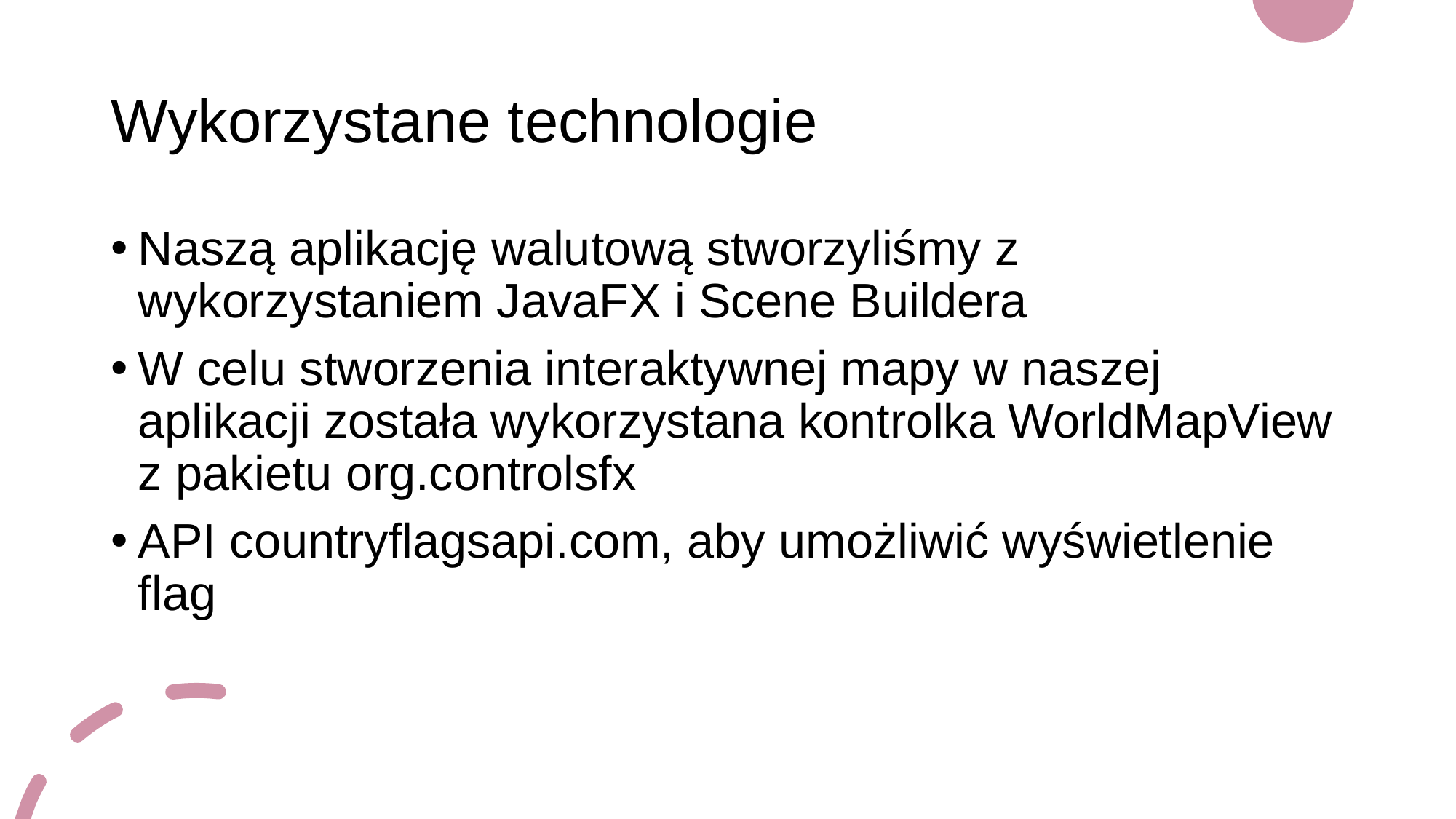

# Wykorzystane technologie
Naszą aplikację walutową stworzyliśmy z wykorzystaniem JavaFX i Scene Buildera
W celu stworzenia interaktywnej mapy w naszej aplikacji została wykorzystana kontrolka WorldMapView z pakietu org.controlsfx
API countryflagsapi.com, aby umożliwić wyświetlenie flag